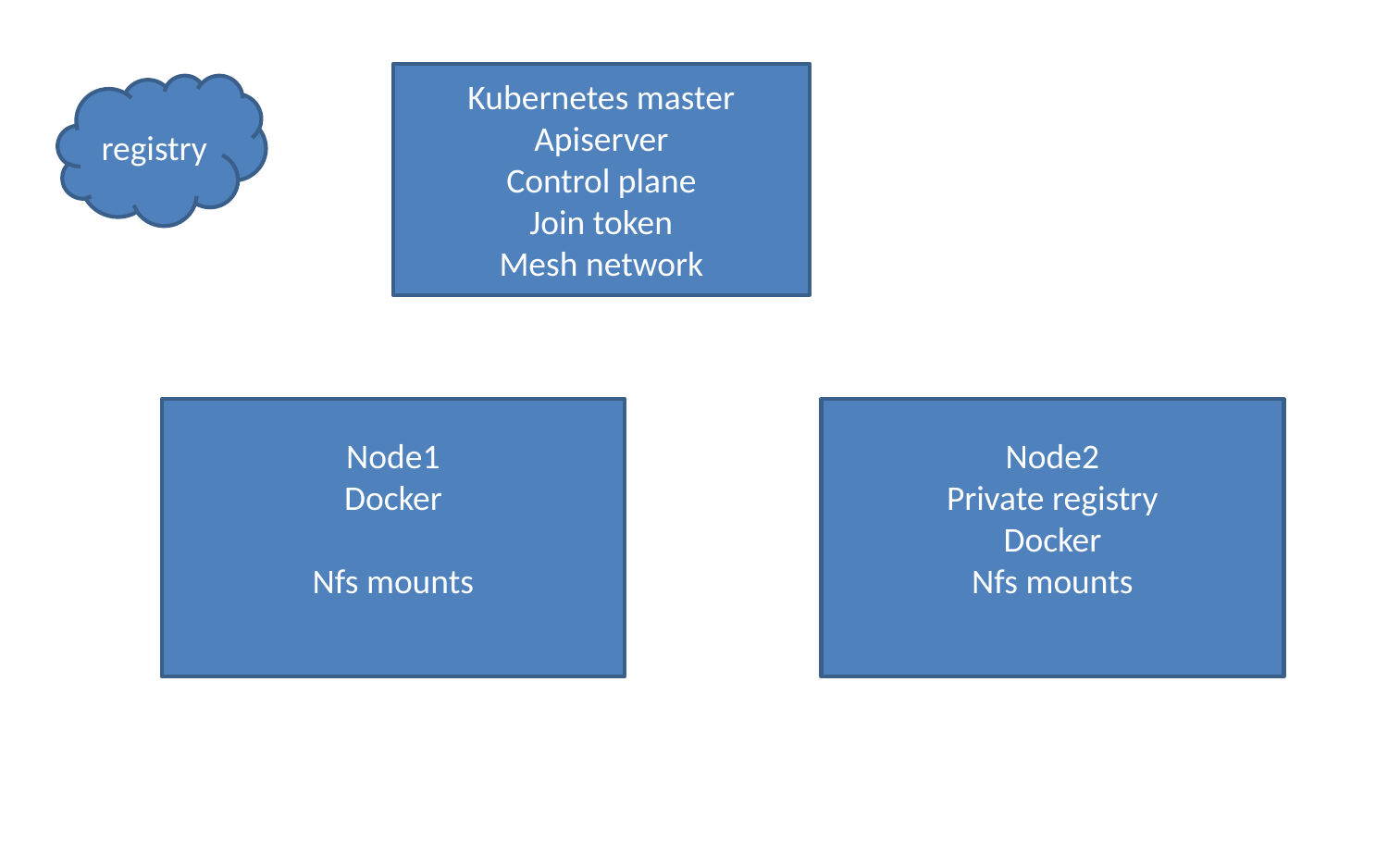

Kubernetes master
Apiserver
Control plane
Join token
Mesh network
registry
Node1
Docker

Nfs mounts

Node2
Private registry
Docker
Nfs mounts